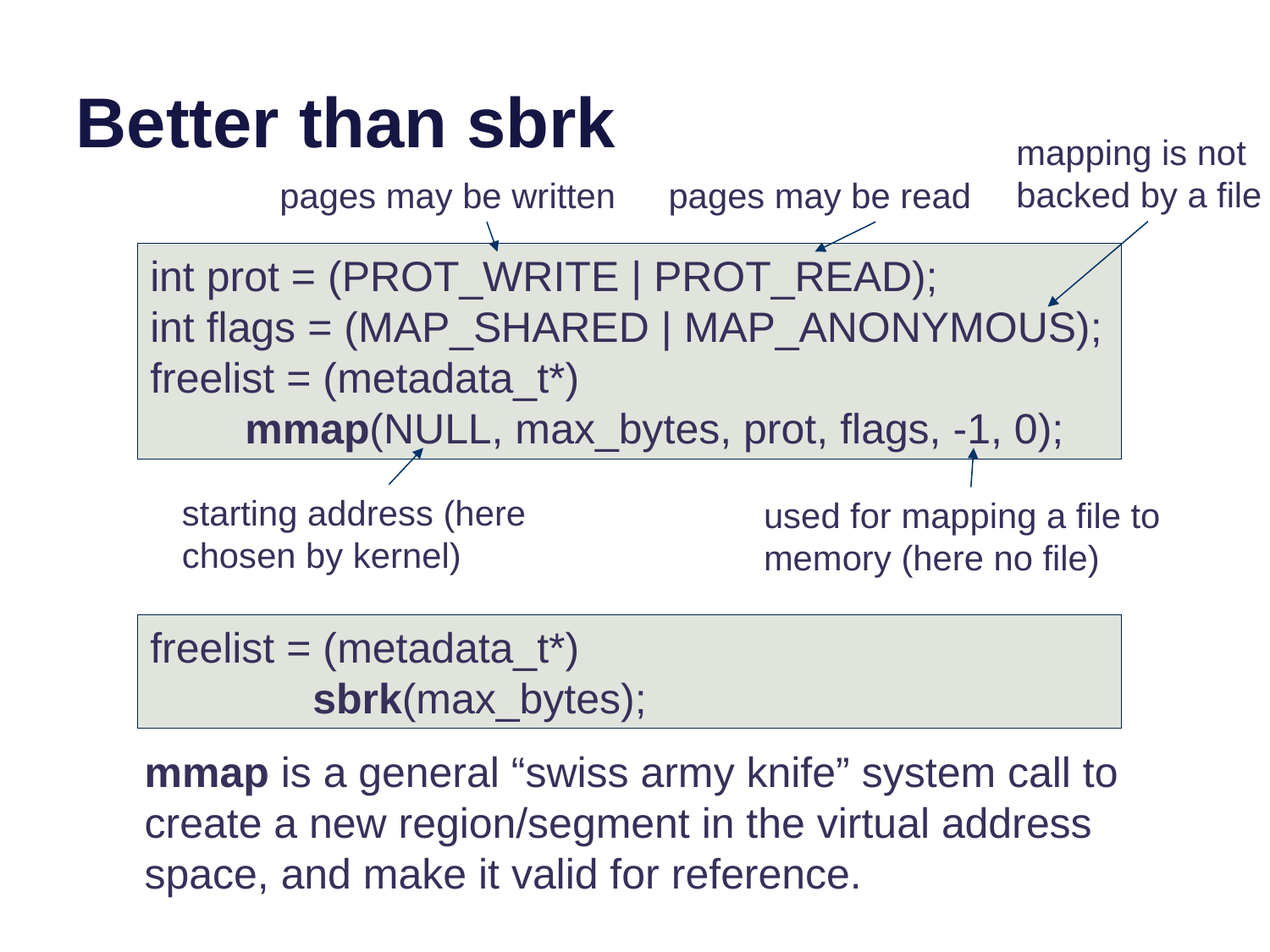

# Better than sbrk
mapping is not backed by a file
pages may be written
pages may be read
int prot = (PROT_WRITE | PROT_READ);
int flags = (MAP_SHARED | MAP_ANONYMOUS);
freelist = (metadata_t*)
        mmap(NULL, max_bytes, prot, flags, -1, 0);
starting address (here chosen by kernel)
used for mapping a file to memory (here no file)
freelist = (metadata_t*)
	   sbrk(max_bytes);
mmap is a general “swiss army knife” system call to create a new region/segment in the virtual address space, and make it valid for reference.